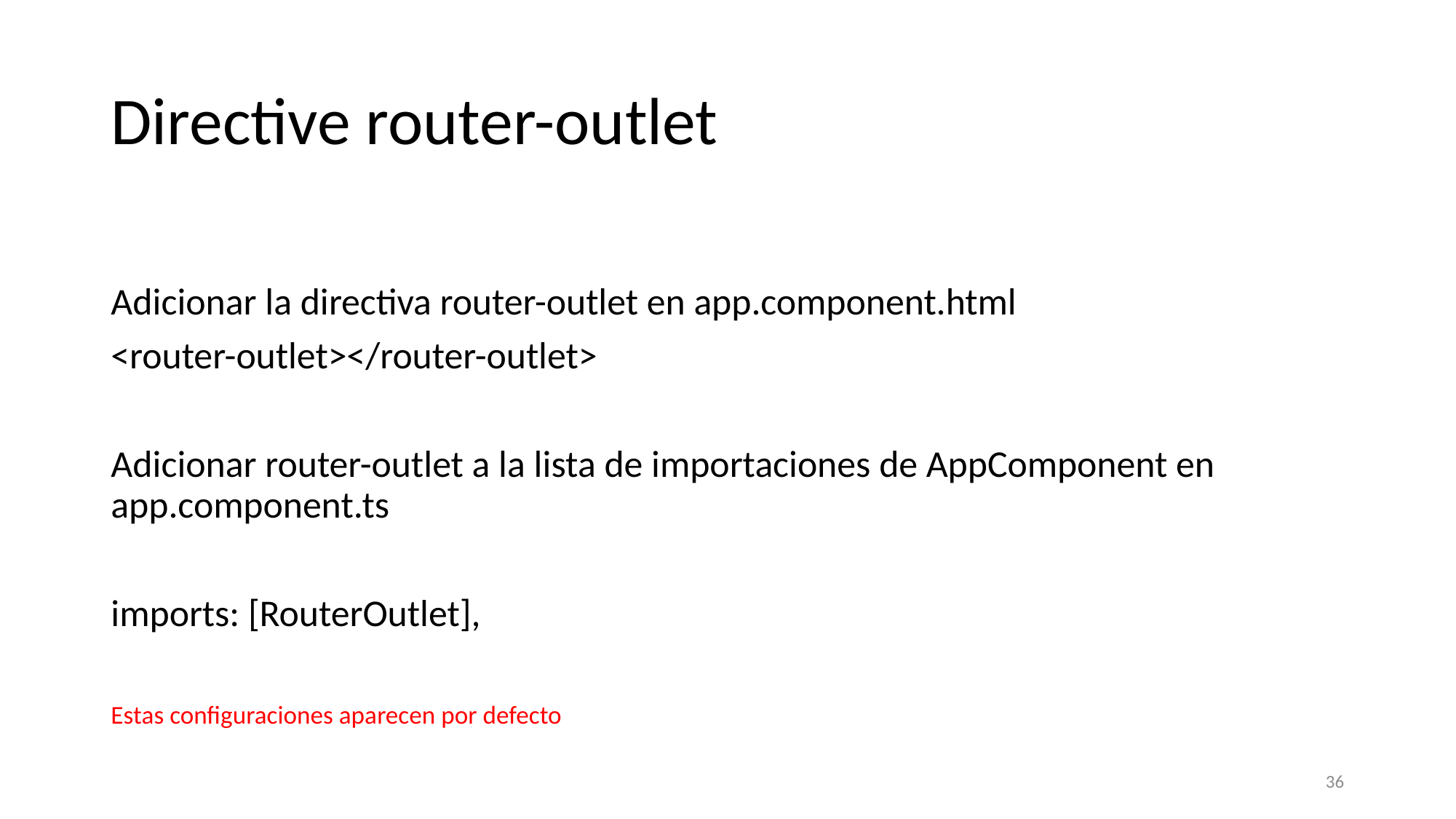

# Directive router-outlet

Adicionar la directiva router-outlet en app.component.html
<router-outlet></router-outlet>

Adicionar router-outlet a la lista de importaciones de AppComponent en app.component.ts

imports: [RouterOutlet],

Estas configuraciones aparecen por defecto
36